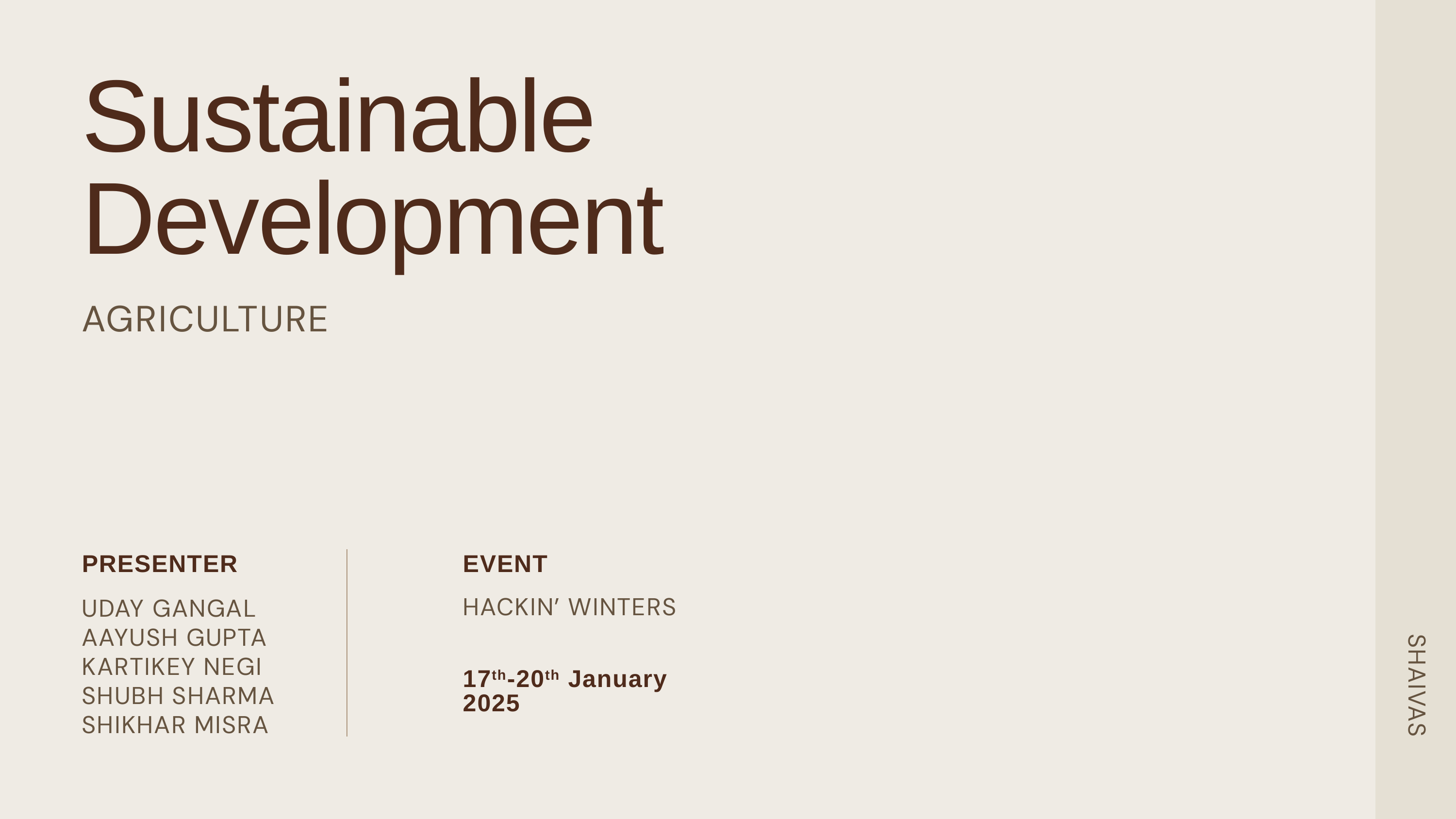

Sustainable Development

AGRICULTURE
PRESENTER
EVENT
SHAIVAS
UDAY GANGAL
AAYUSH GUPTA
KARTIKEY NEGI
SHUBH SHARMA
SHIKHAR MISRA

HACKIN’ WINTERS

17th-20th January 2025